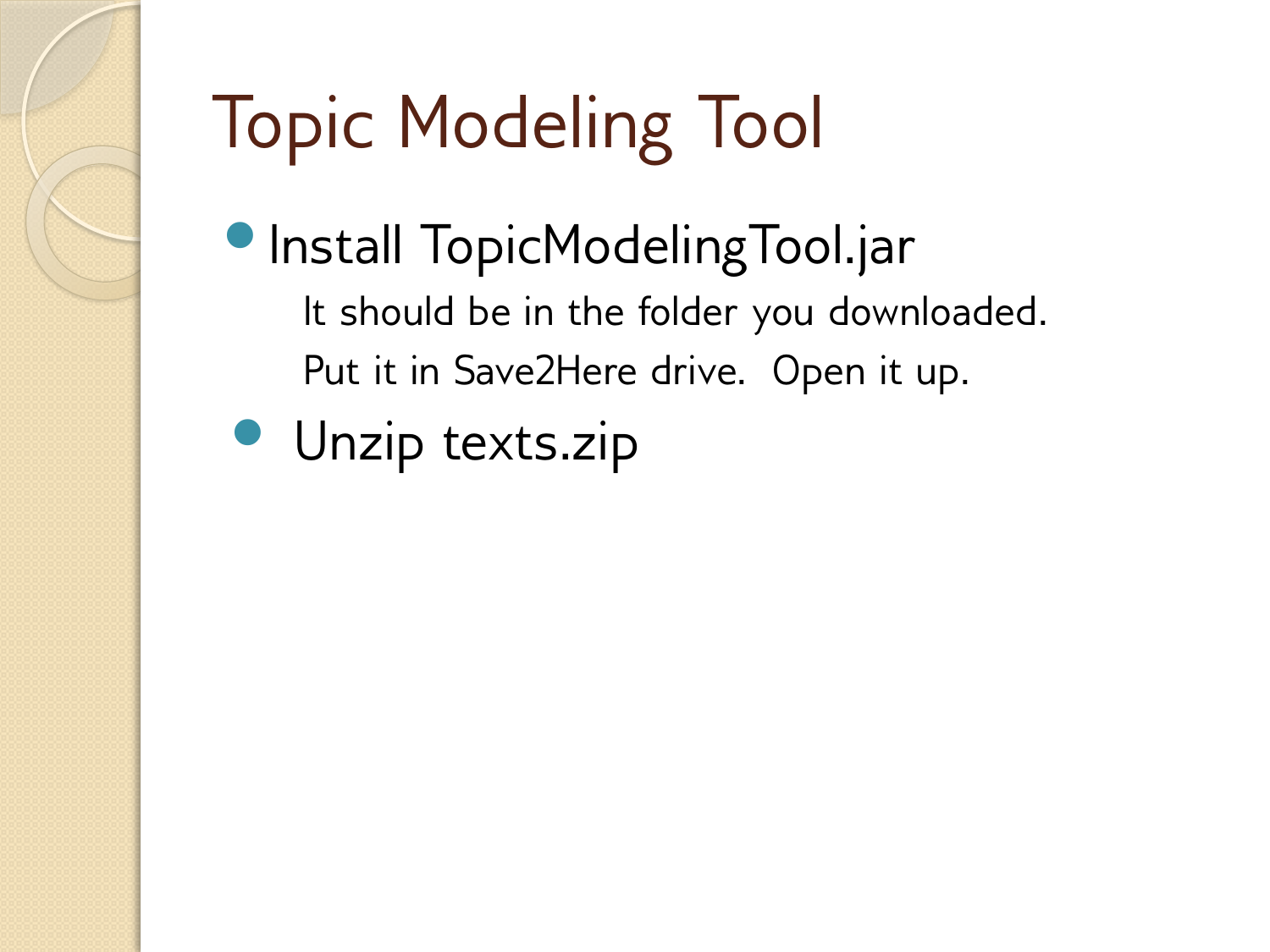

# Topic Modeling Tool
Install TopicModelingTool.jar
It should be in the folder you downloaded.
Put it in Save2Here drive.  Open it up.
Unzip texts.zip